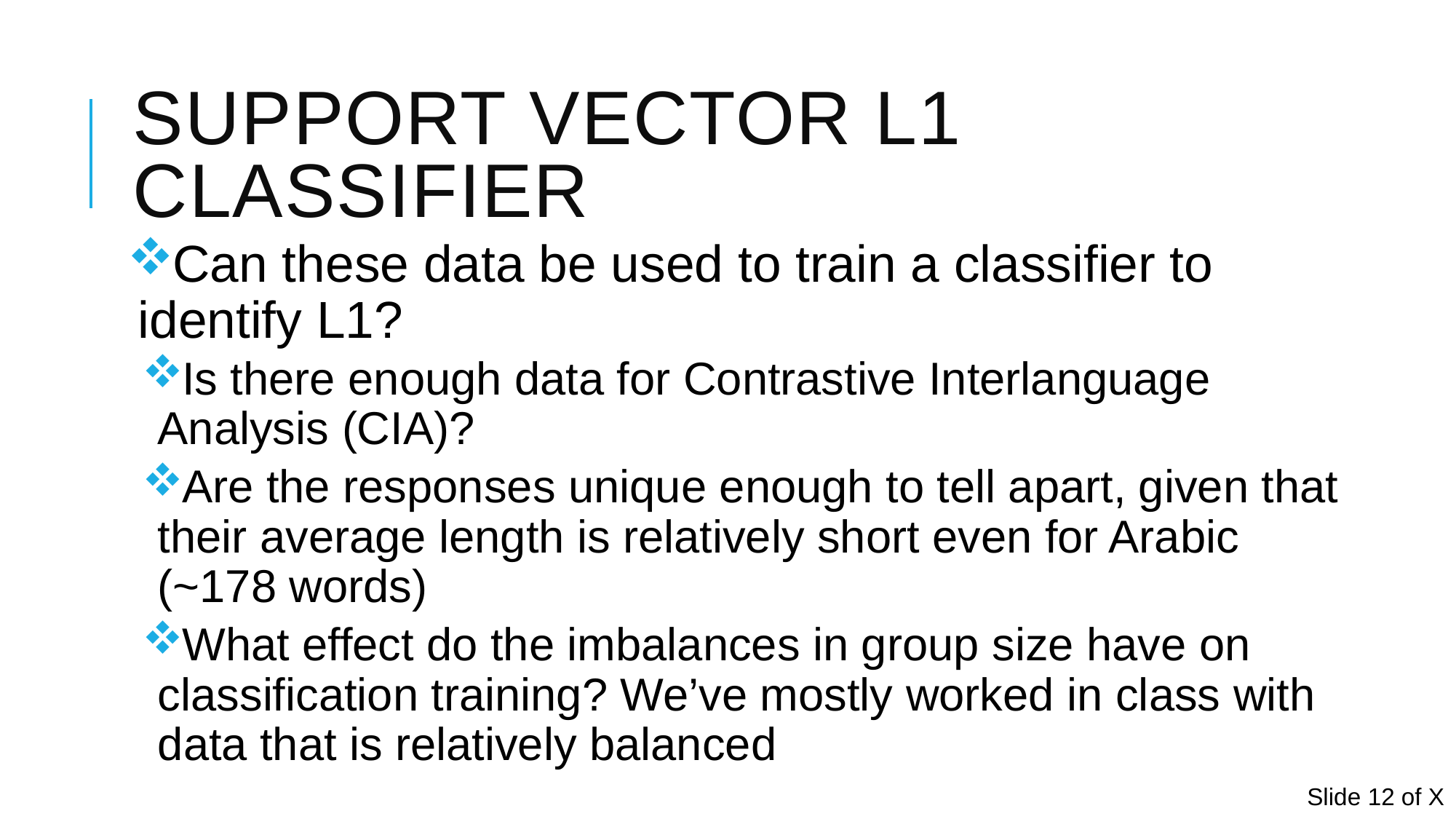

# Support vector l1 classifier
Can these data be used to train a classifier to identify L1?
Is there enough data for Contrastive Interlanguage Analysis (CIA)?
Are the responses unique enough to tell apart, given that their average length is relatively short even for Arabic (~178 words)
What effect do the imbalances in group size have on classification training? We’ve mostly worked in class with data that is relatively balanced